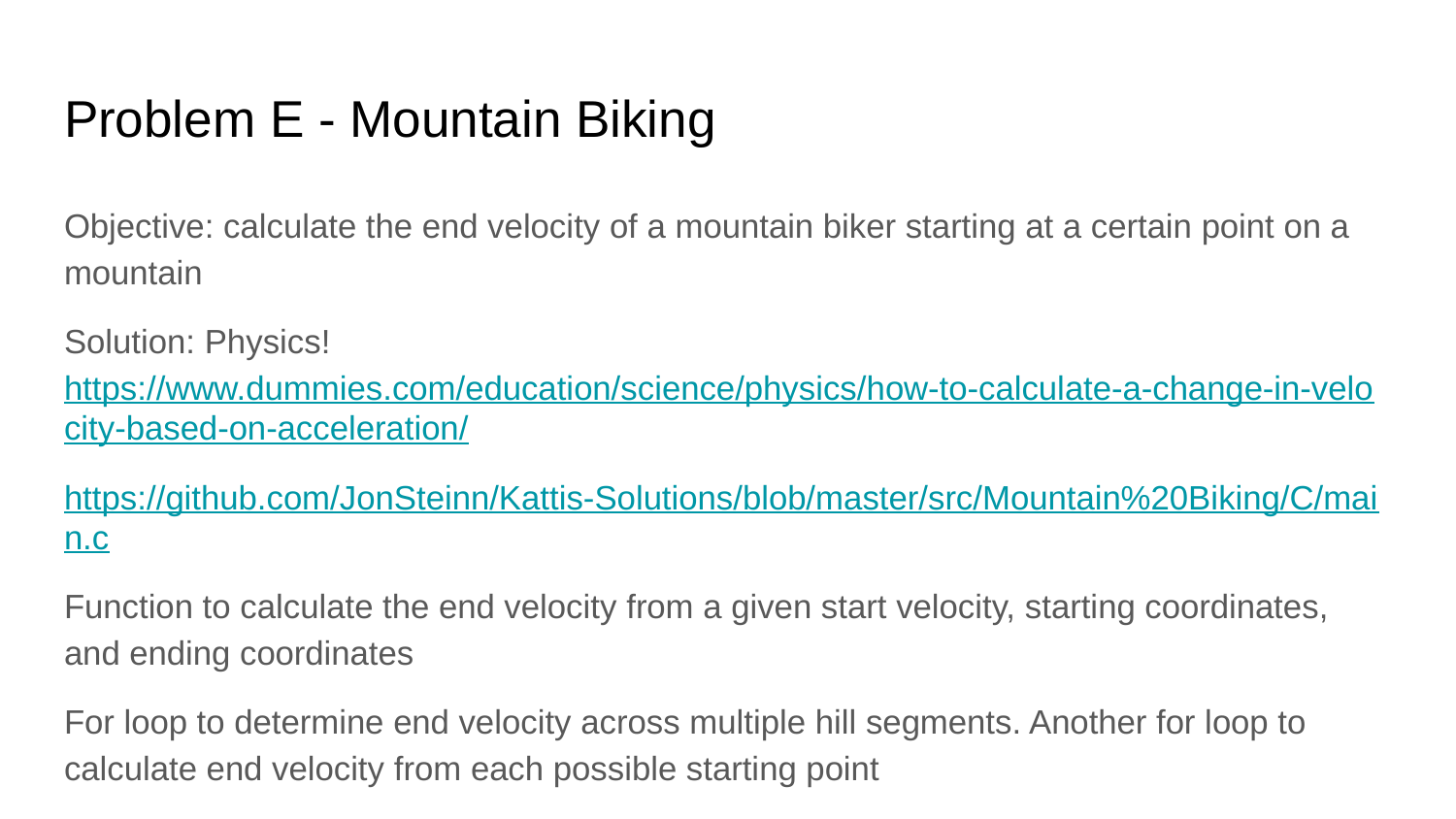

# Problem E - Mountain Biking
Objective: calculate the end velocity of a mountain biker starting at a certain point on a mountain
Solution: Physics! https://www.dummies.com/education/science/physics/how-to-calculate-a-change-in-velocity-based-on-acceleration/
https://github.com/JonSteinn/Kattis-Solutions/blob/master/src/Mountain%20Biking/C/main.c
Function to calculate the end velocity from a given start velocity, starting coordinates, and ending coordinates
For loop to determine end velocity across multiple hill segments. Another for loop to calculate end velocity from each possible starting point